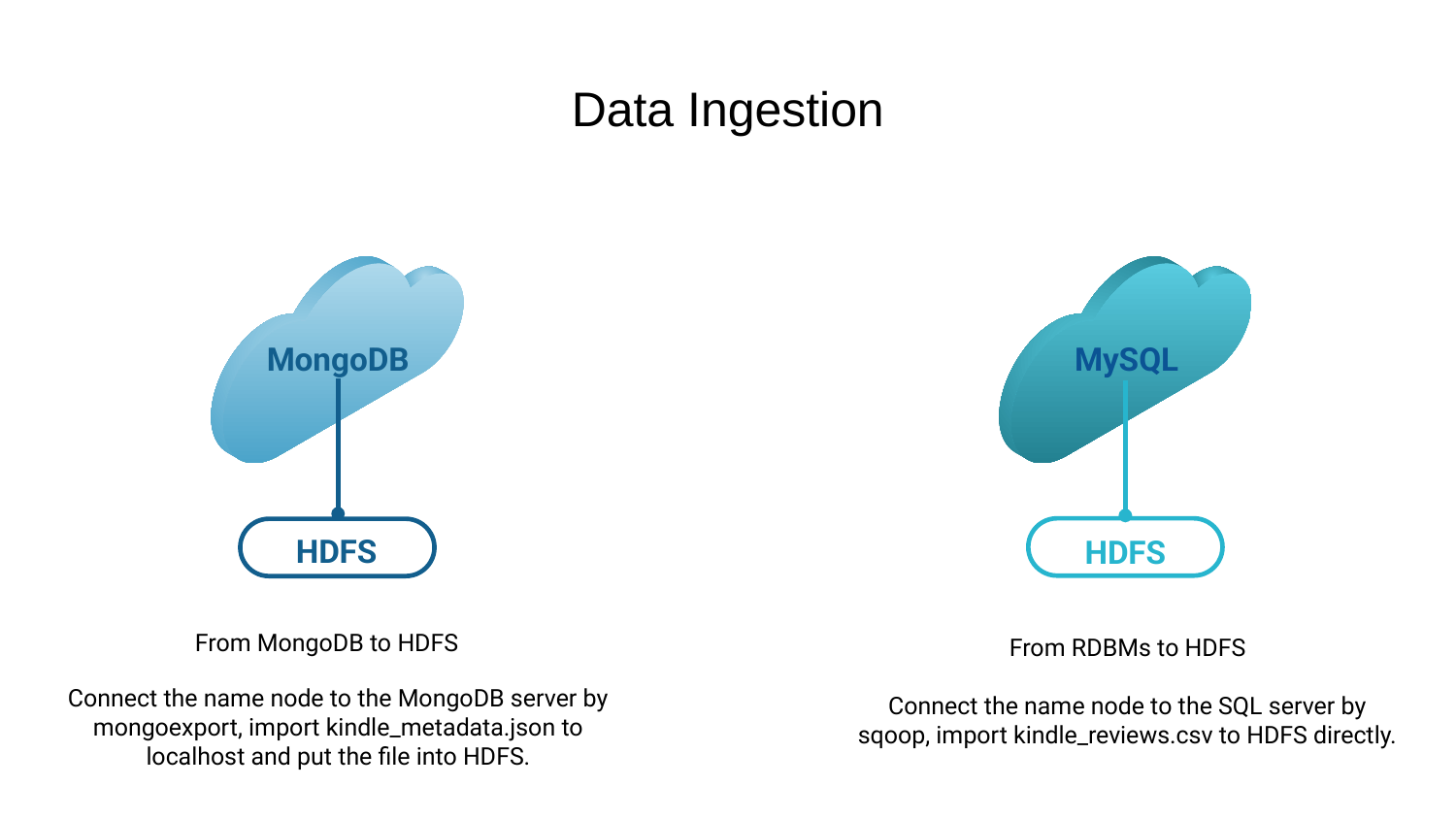

# Data Ingestion

MongoDB
MySQL

HDFS

HDFS
From MongoDB to HDFS

From RDBMs to HDFS

Connect the name node to the SQL server by sqoop, import kindle_reviews.csv to HDFS directly.

Connect the name node to the MongoDB server by mongoexport, import kindle_metadata.json to localhost and put the file into HDFS.